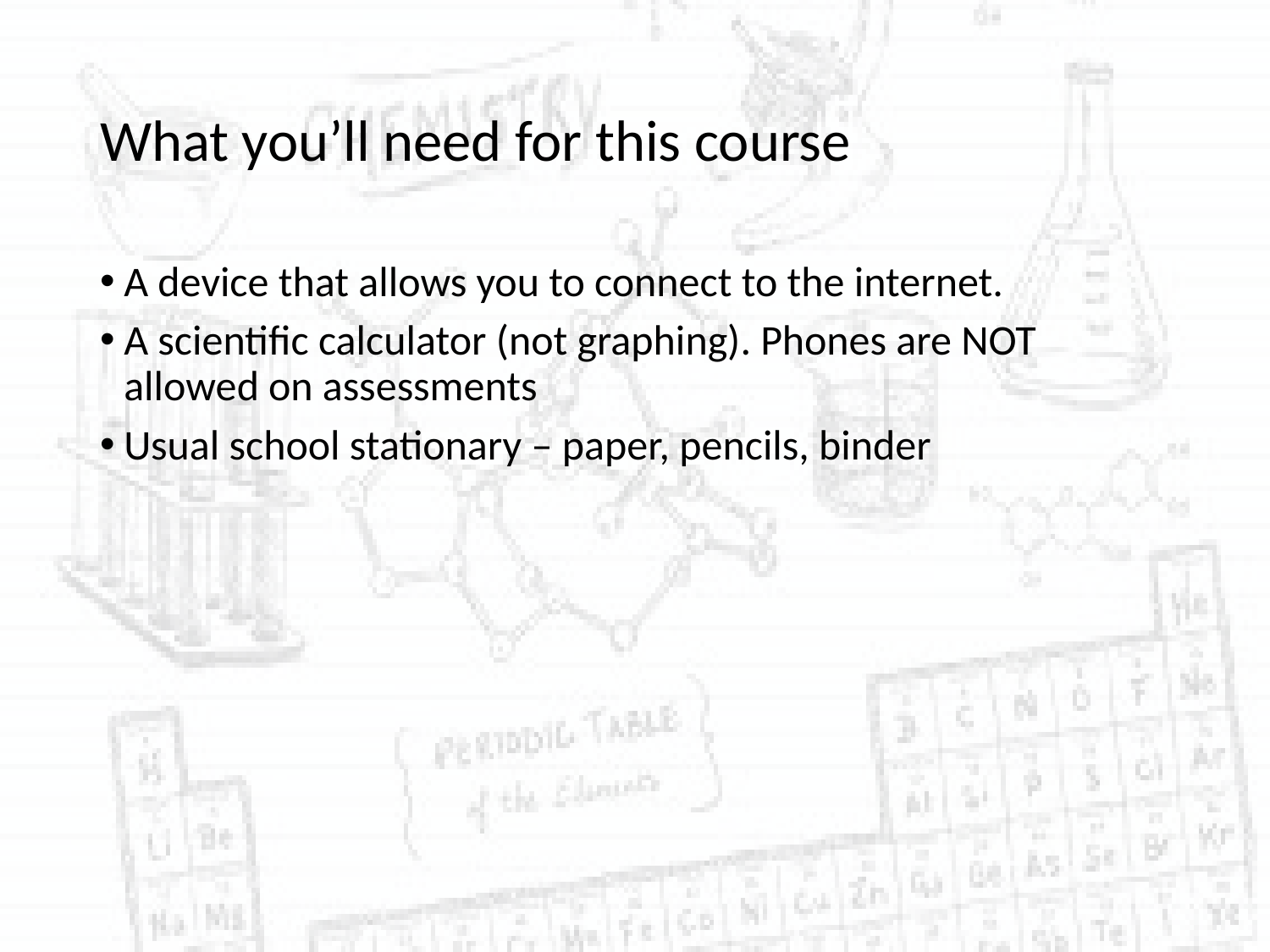

# What you’ll need for this course
A device that allows you to connect to the internet.
A scientific calculator (not graphing). Phones are NOT allowed on assessments
Usual school stationary – paper, pencils, binder